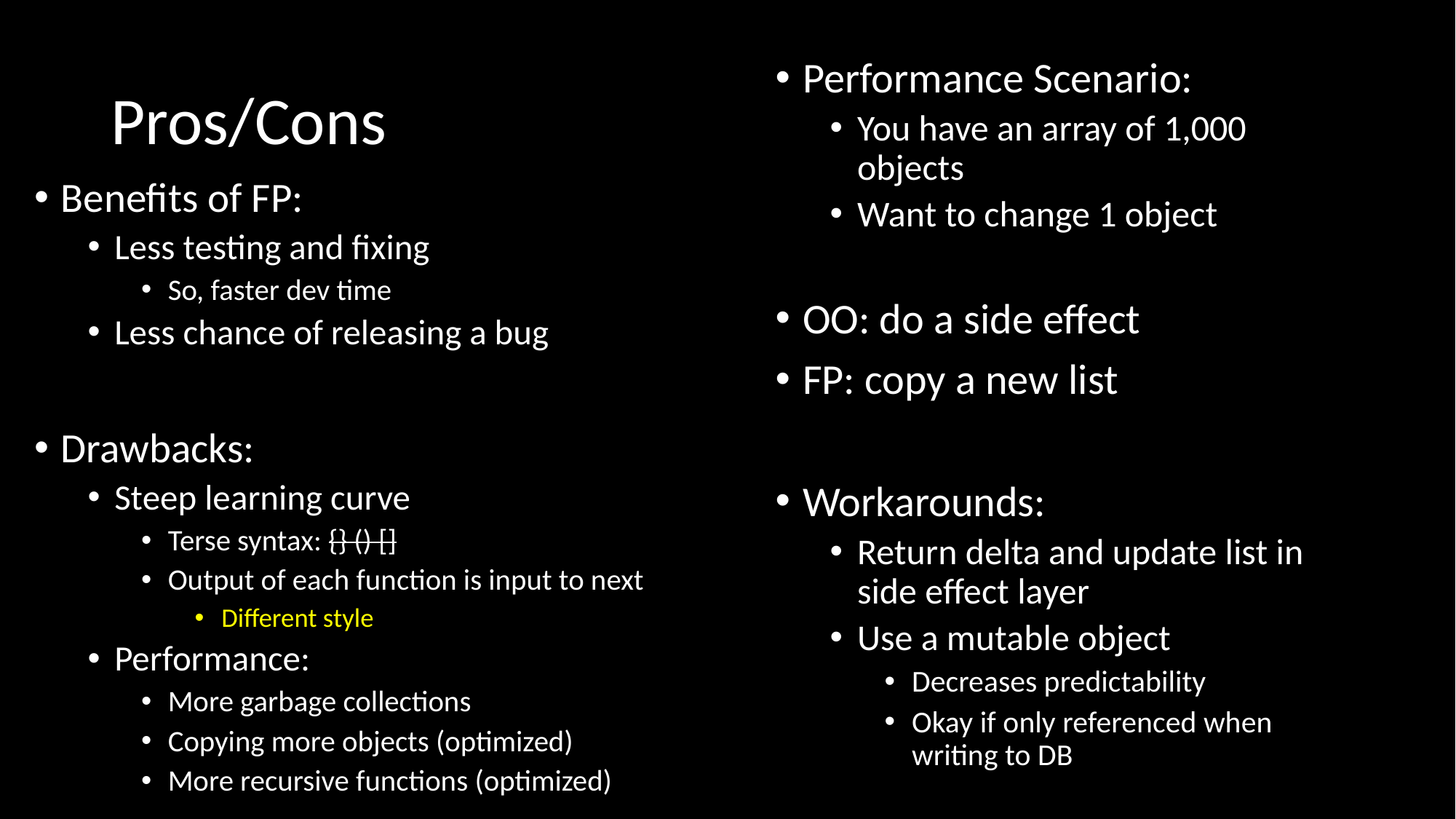

# Pros/Cons
Performance Scenario:
You have an array of 1,000 objects
Want to change 1 object

OO: do a side effect
FP: copy a new list

Workarounds:
Return delta and update list in side effect layer
Use a mutable object
Decreases predictability
Okay if only referenced when writing to DB
Benefits of FP:
Less testing and fixing
So, faster dev time
Less chance of releasing a bug

Drawbacks:
Steep learning curve
Terse syntax: {} () []
Output of each function is input to next
Different style
Performance:
More garbage collections
Copying more objects (optimized)
More recursive functions (optimized)